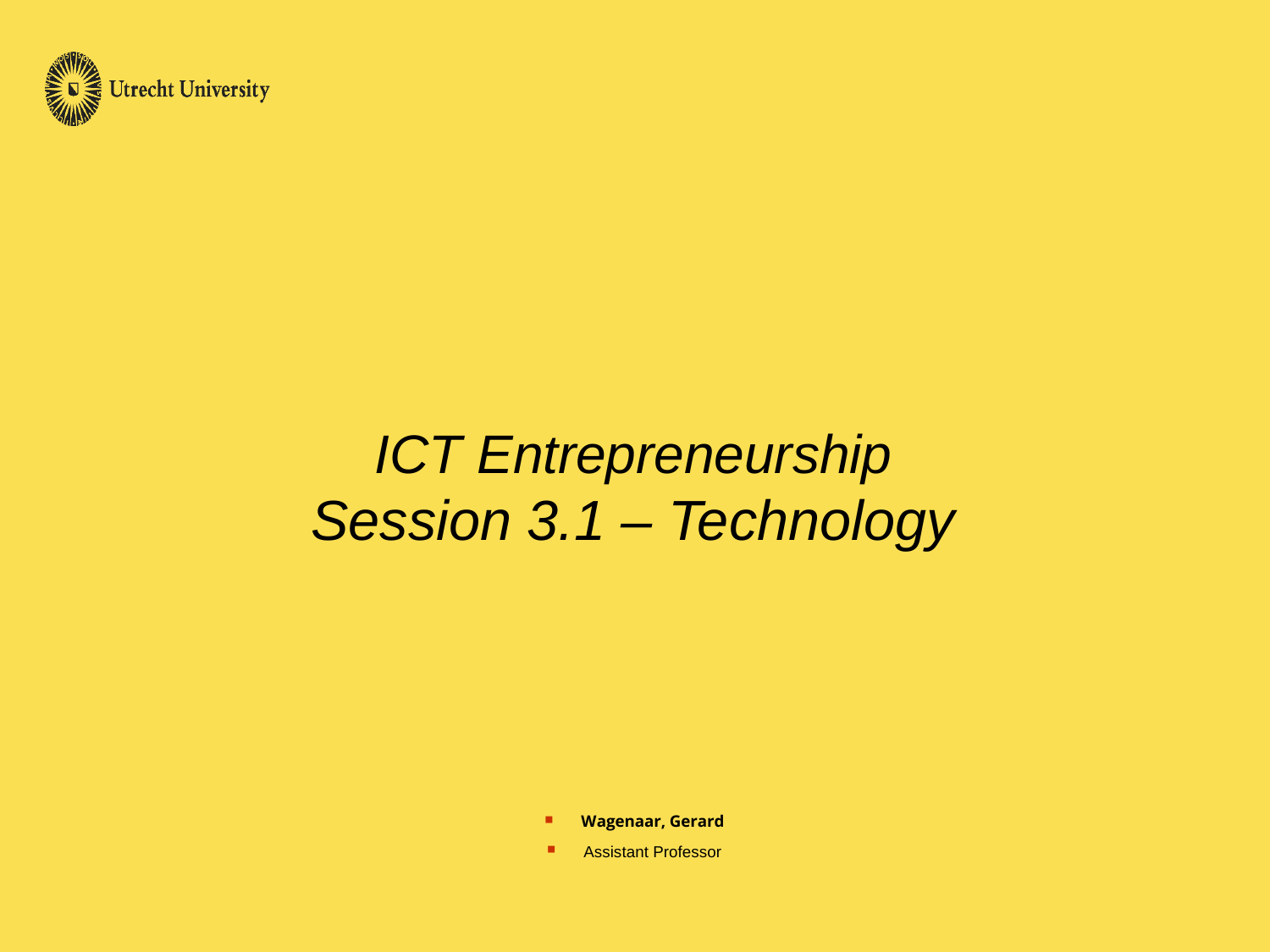

# ICT Entrepreneurship Session 3.1 – Technology
Wagenaar, Gerard
Assistant Professor